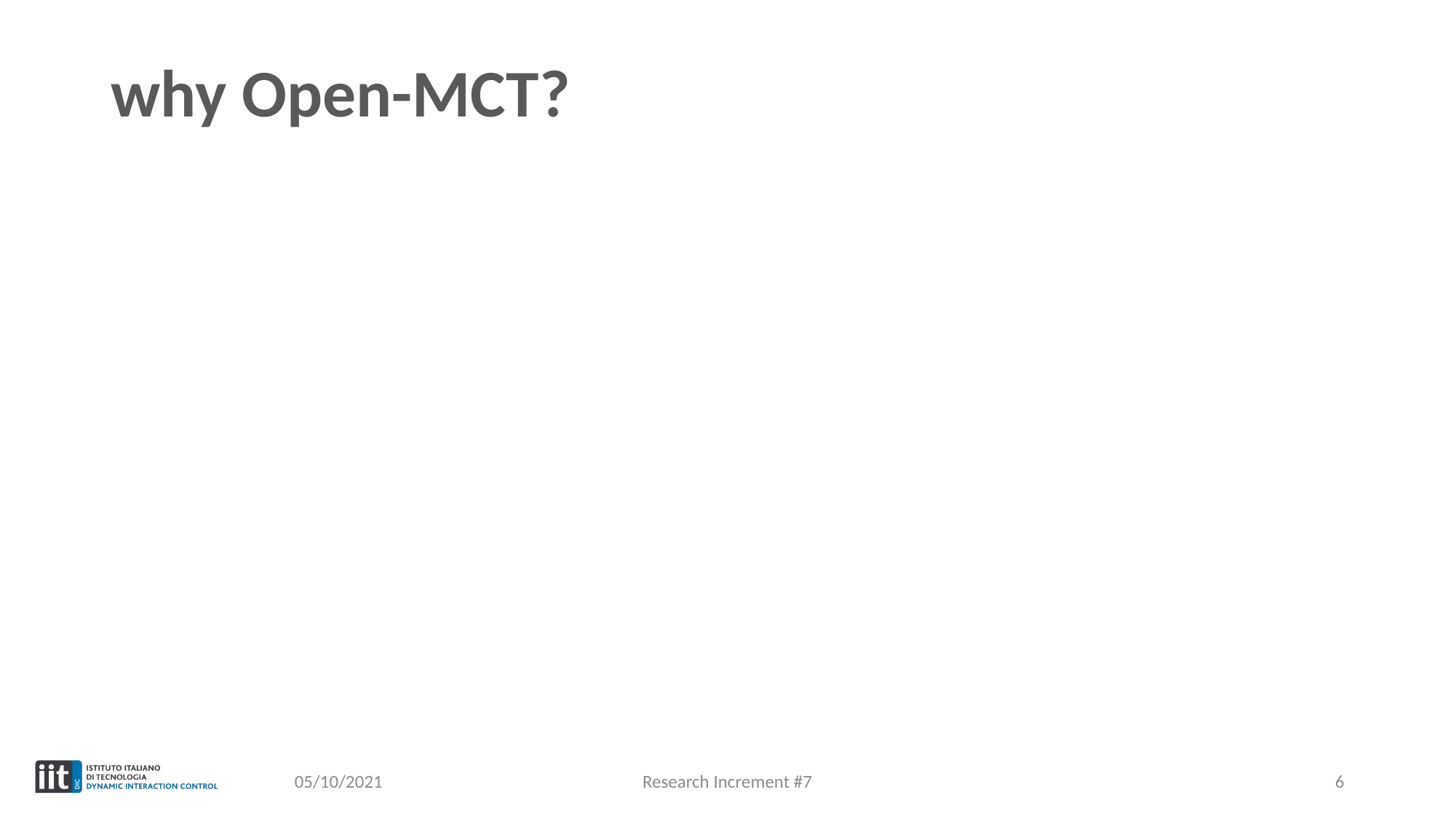

# why Open-MCT?

05/10/2021
Research Increment #7
6